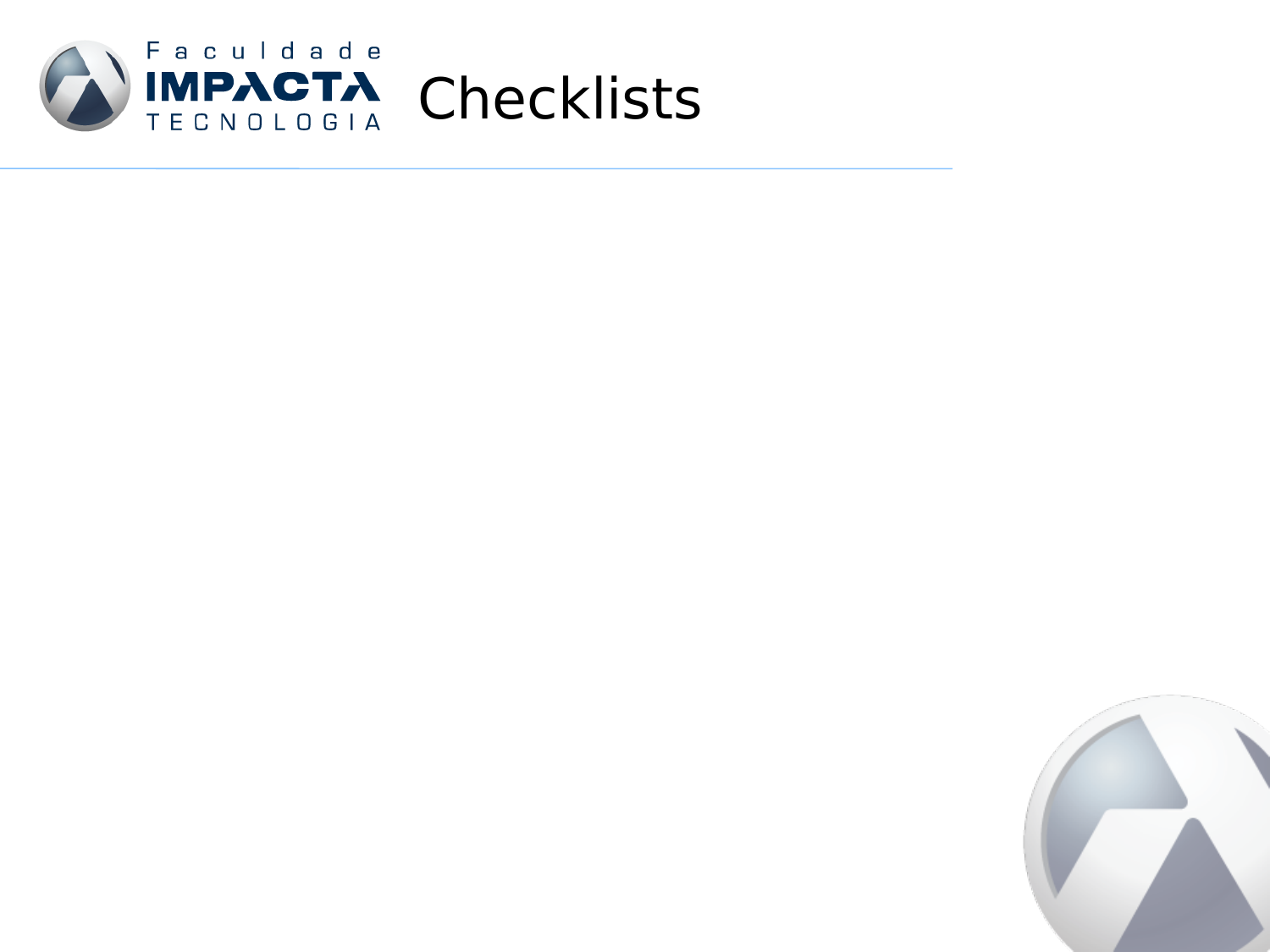

# Checklists
Elaborado pelo Analista de Qualidade
É uma ferramenta poderosa
Aplicada nas revisões de documentos e auditorias de processos
Direciona todas as atividades dos testes de verificação
Cria uma abordagem única de como avaliar a qualidade de um documento
É um guia